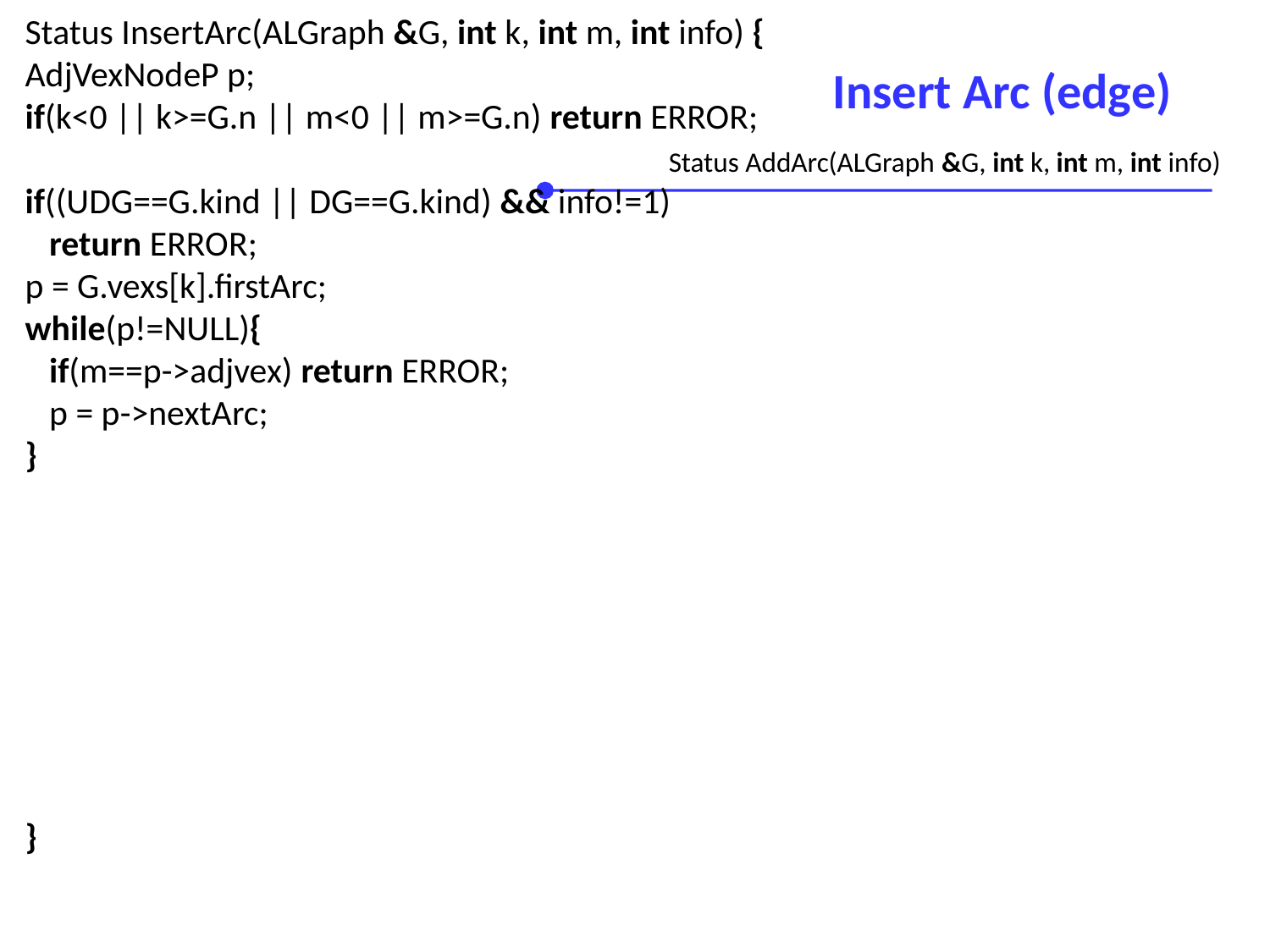

Status InsertArc(ALGraph &G, int k, int m, int info) {
AdjVexNodeP p;
if(k<0 || k>=G.n || m<0 || m>=G.n) return ERROR;

if((UDG==G.kind || DG==G.kind) && info!=1)
   return ERROR;
p = G.vexs[k].firstArc;
while(p!=NULL){
   if(m==p->adjvex) return ERROR;
   p = p->nextArc;
}

}
# Insert Arc (edge)
Status AddArc(ALGraph &G, int k, int m, int info)